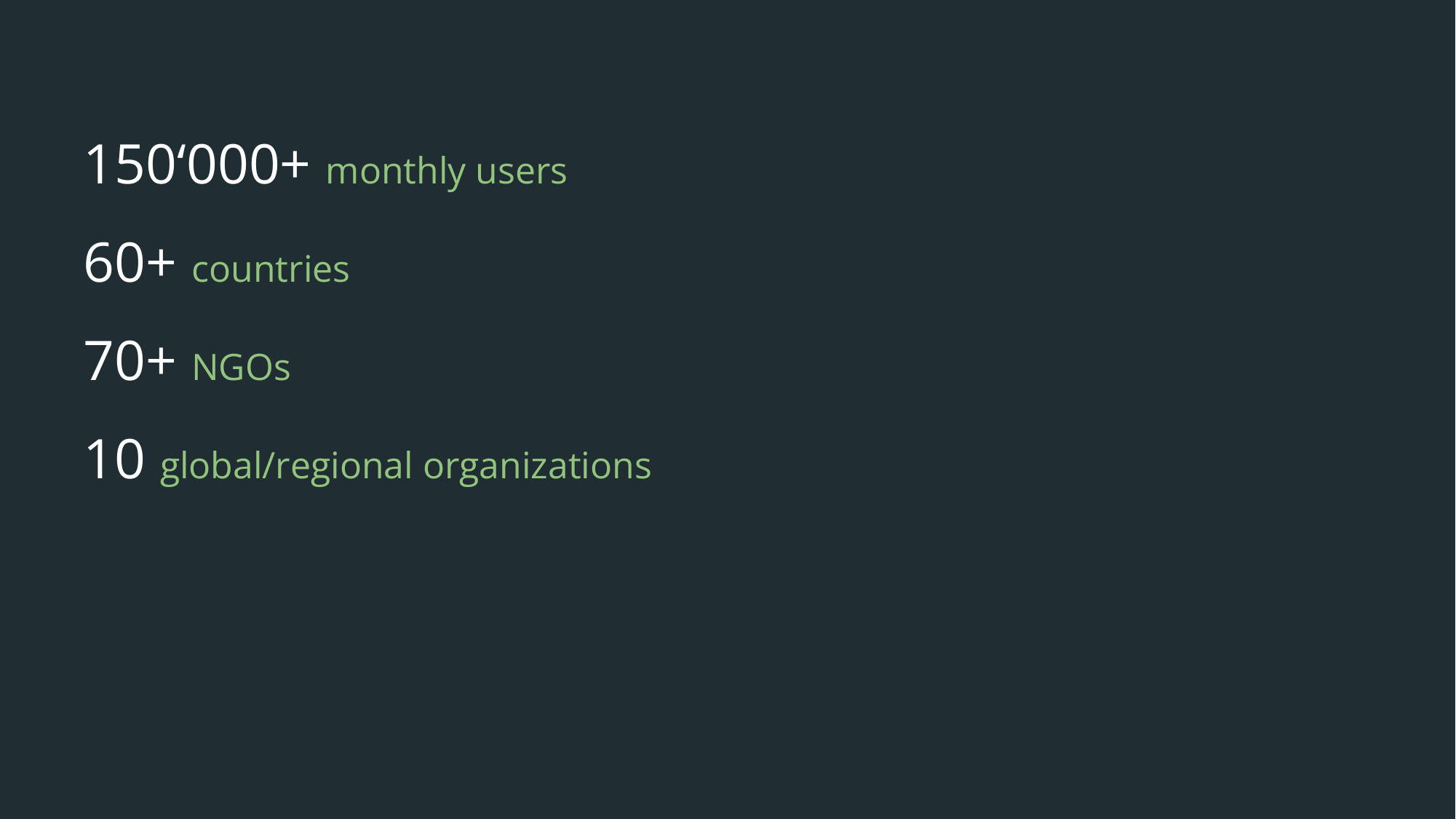

150‘000+ monthly users

60+ countries

70+ NGOs

10 global/regional organizations